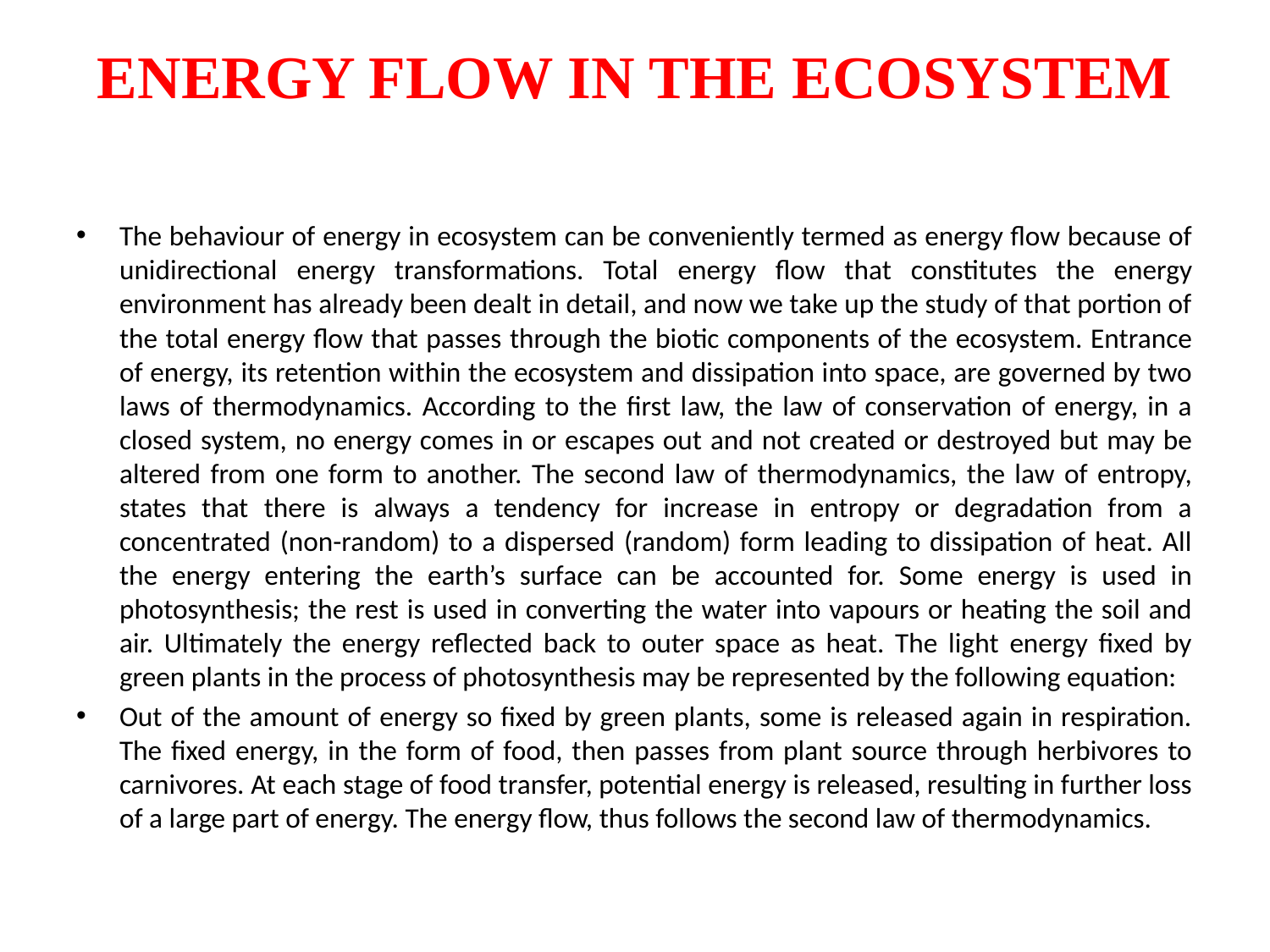

# ENERGY FLOW IN THE ECOSYSTEM
The behaviour of energy in ecosystem can be conveniently termed as energy flow because of unidirectional energy transformations. Total energy flow that constitutes the energy environment has already been dealt in detail, and now we take up the study of that portion of the total energy flow that passes through the biotic components of the ecosystem. Entrance of energy, its retention within the ecosystem and dissipation into space, are governed by two laws of thermodynamics. According to the first law, the law of conservation of energy, in a closed system, no energy comes in or escapes out and not created or destroyed but may be altered from one form to another. The second law of thermodynamics, the law of entropy, states that there is always a tendency for increase in entropy or degradation from a concentrated (non-random) to a dispersed (random) form leading to dissipation of heat. All the energy entering the earth’s surface can be accounted for. Some energy is used in photosynthesis; the rest is used in converting the water into vapours or heating the soil and air. Ultimately the energy reflected back to outer space as heat. The light energy fixed by green plants in the process of photosynthesis may be represented by the following equation:
Out of the amount of energy so fixed by green plants, some is released again in respiration. The fixed energy, in the form of food, then passes from plant source through herbivores to carnivores. At each stage of food transfer, potential energy is released, resulting in further loss of a large part of energy. The energy flow, thus follows the second law of thermodynamics.